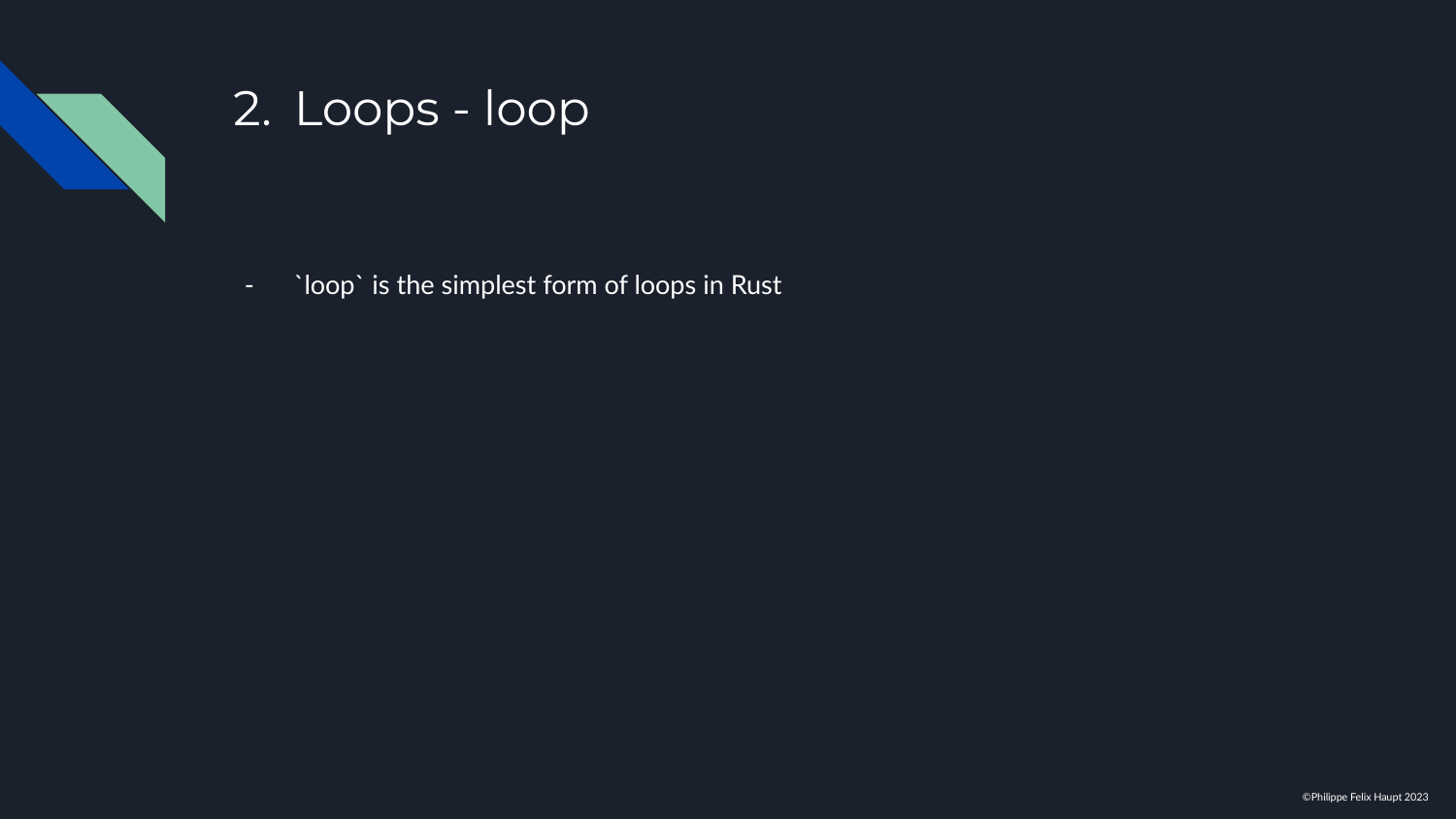

# Loops - loop
`loop` is the simplest form of loops in Rust
©Philippe Felix Haupt 2023